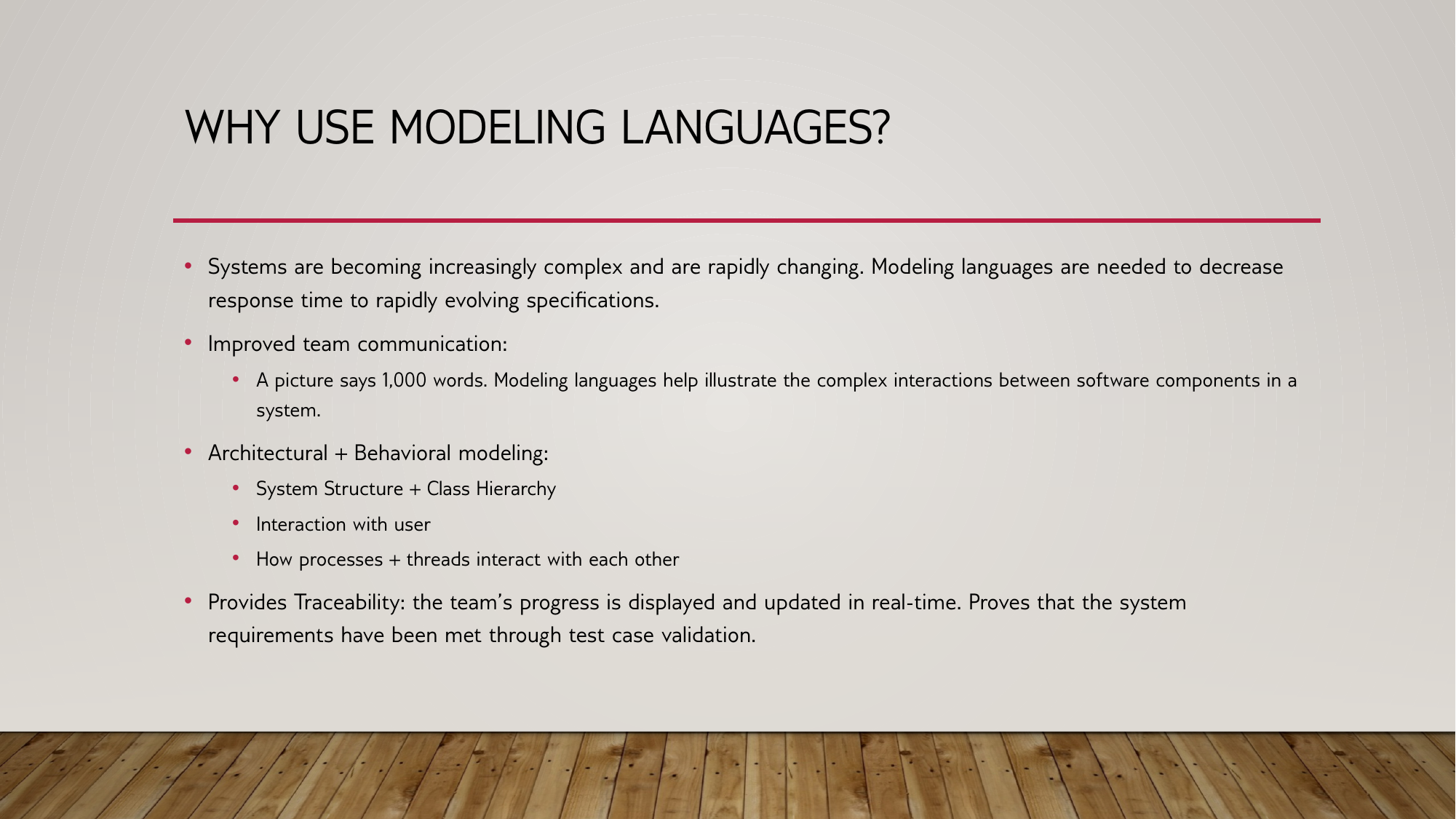

# Why use modeling languages?
Systems are becoming increasingly complex and are rapidly changing. Modeling languages are needed to decrease response time to rapidly evolving specifications.
Improved team communication:
A picture says 1,000 words. Modeling languages help illustrate the complex interactions between software components in a system.
Architectural + Behavioral modeling:
System Structure + Class Hierarchy
Interaction with user
How processes + threads interact with each other
Provides Traceability: the team’s progress is displayed and updated in real-time. Proves that the system requirements have been met through test case validation.